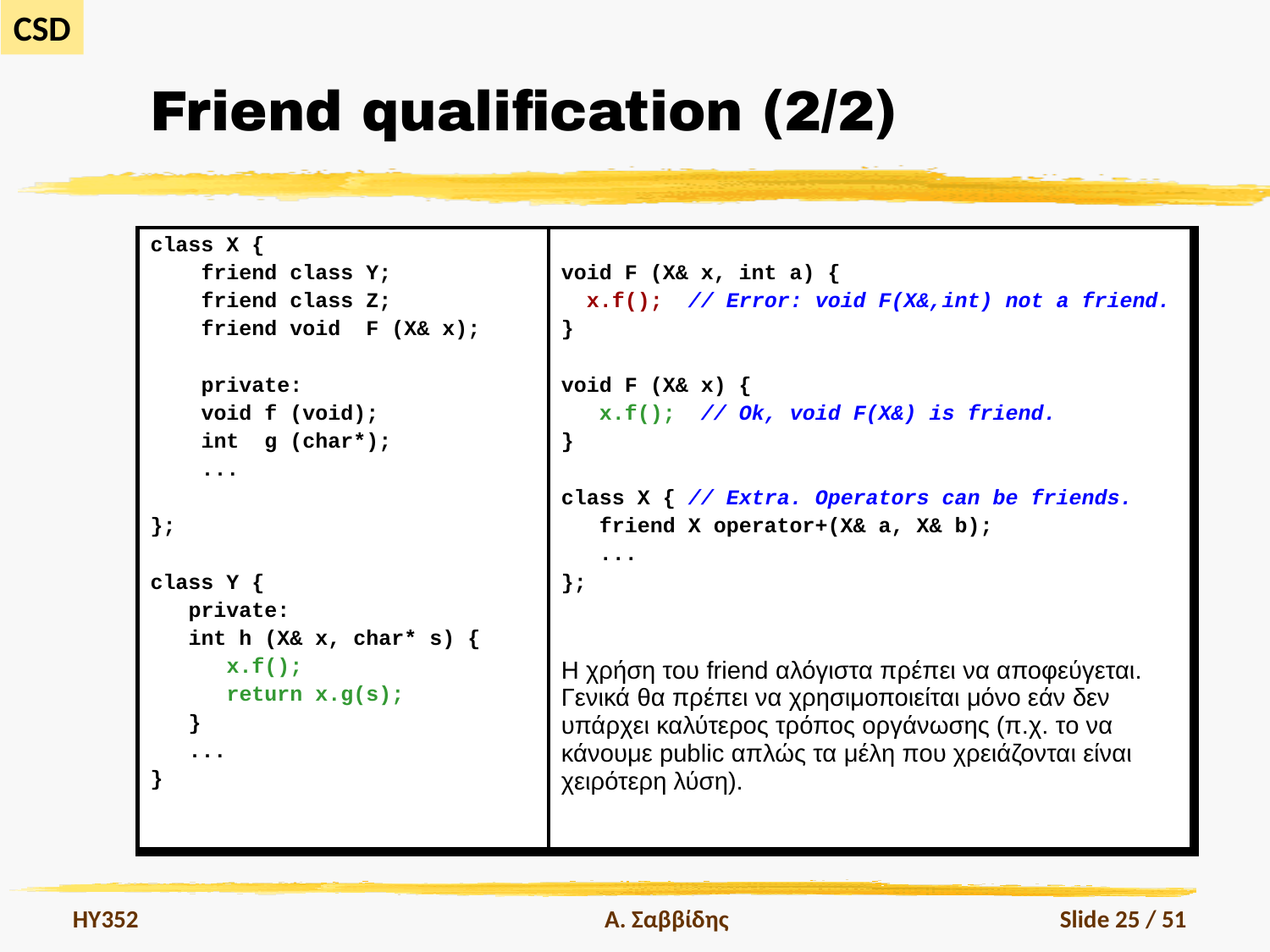

# Friend qualification (2/2)
| class X { friend class Y; friend class Z; friend void F (X& x); private: void f (void); int g (char\*); ... }; class Y { private: int h (X& x, char\* s) { x.f(); return x.g(s); } ... } | void F (X& x, int a) { x.f(); // Error: void F(X&,int) not a friend. } void F (X& x) { x.f(); // Ok, void F(X&) is friend. } class X { // Extra. Operators can be friends. friend X operator+(X& a, X& b); ... }; Η χρήση του friend αλόγιστα πρέπει να αποφεύγεται. Γενικά θα πρέπει να χρησιμοποιείται μόνο εάν δεν υπάρχει καλύτερος τρόπος οργάνωσης (π.χ. το να κάνουμε public απλώς τα μέλη που χρειάζονται είναι χειρότερη λύση). |
| --- | --- |
HY352
Α. Σαββίδης
Slide 25 / 51